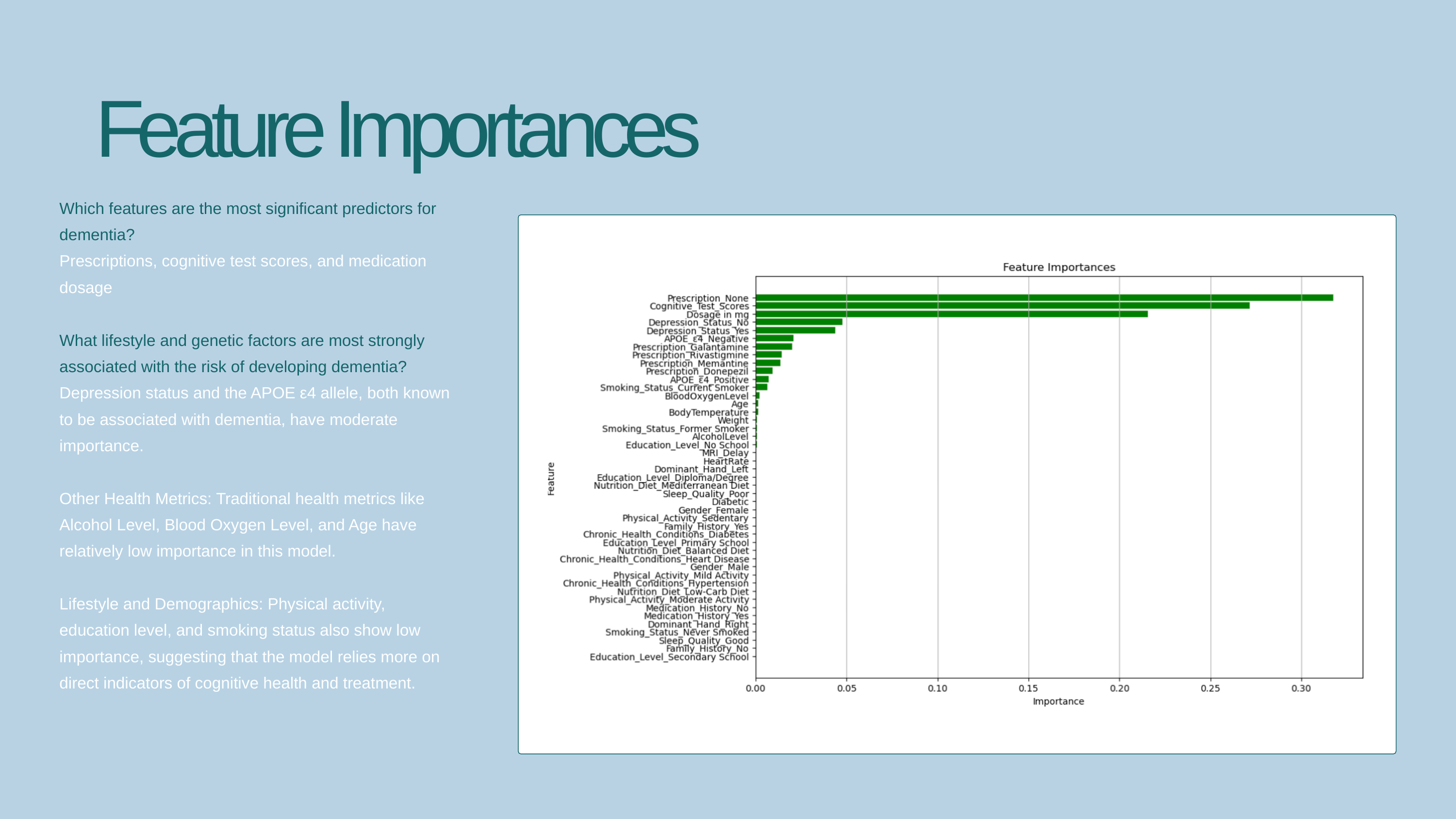

Feature Importances
Which features are the most significant predictors for dementia?
Prescriptions, cognitive test scores, and medication dosage

What lifestyle and genetic factors are most strongly associated with the risk of developing dementia?
Depression status and the APOE ε4 allele, both known to be associated with dementia, have moderate importance.

Other Health Metrics: Traditional health metrics like Alcohol Level, Blood Oxygen Level, and Age have relatively low importance in this model.

Lifestyle and Demographics: Physical activity, education level, and smoking status also show low importance, suggesting that the model relies more on direct indicators of cognitive health and treatment.